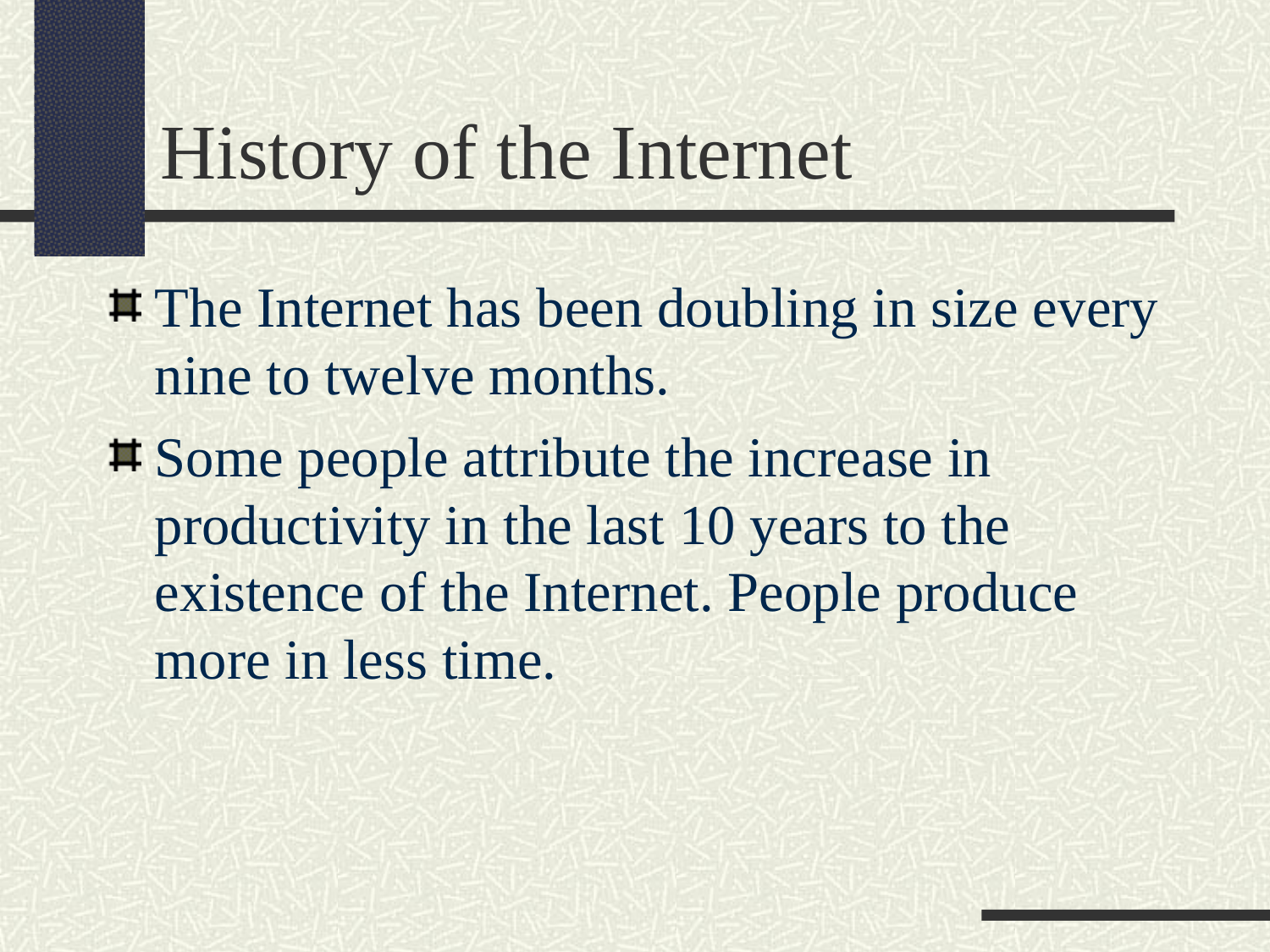

History of the Internet
The Internet has been doubling in size every nine to twelve months.
Some people attribute the increase in productivity in the last 10 years to the existence of the Internet. People produce more in less time.